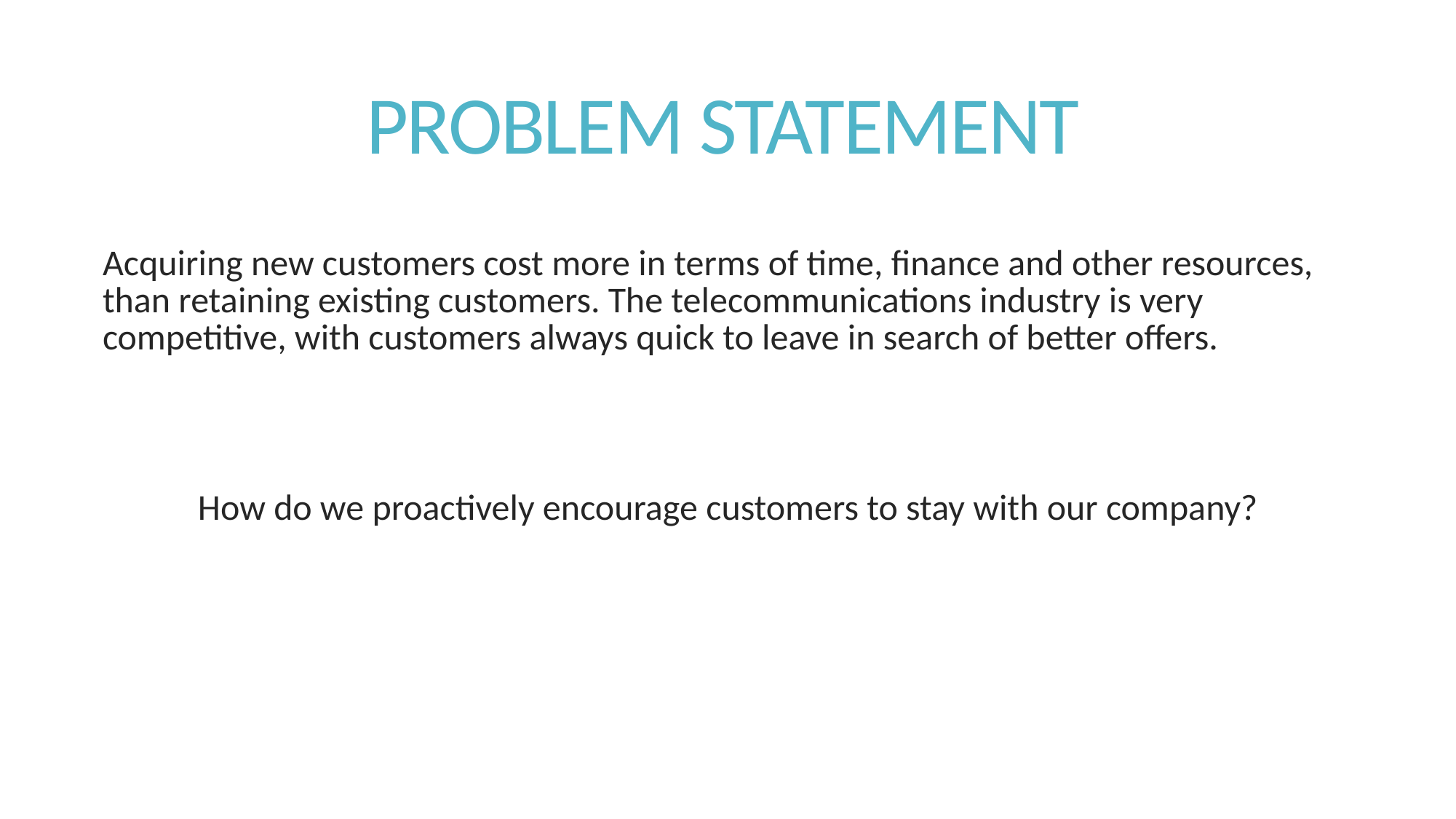

# PROBLEM STATEMENT
Acquiring new customers cost more in terms of time, finance and other resources, than retaining existing customers. The telecommunications industry is very competitive, with customers always quick to leave in search of better offers.

How do we proactively encourage customers to stay with our company?